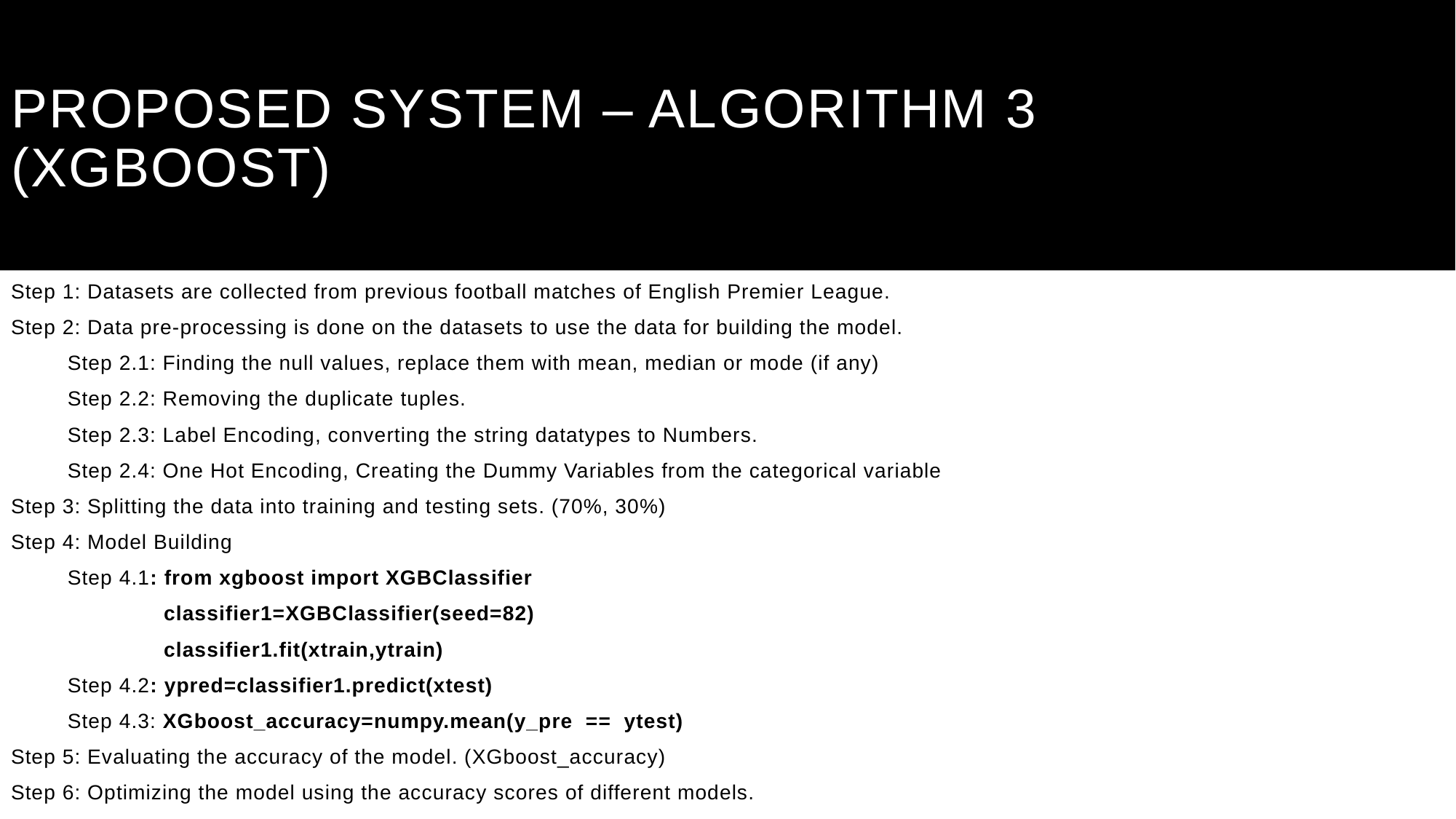

# PROPOSED SYSTEM – ALGORITHM 3 (xgBoost)
Step 1: Datasets are collected from previous football matches of English Premier League.
Step 2: Data pre-processing is done on the datasets to use the data for building the model.
	Step 2.1: Finding the null values, replace them with mean, median or mode (if any)
	Step 2.2: Removing the duplicate tuples.
	Step 2.3: Label Encoding, converting the string datatypes to Numbers.
	Step 2.4: One Hot Encoding, Creating the Dummy Variables from the categorical variable
Step 3: Splitting the data into training and testing sets. (70%, 30%)
Step 4: Model Building
	Step 4.1: from xgboost import XGBClassifier
	               classifier1=XGBClassifier(seed=82)
	               classifier1.fit(xtrain,ytrain)
	Step 4.2: ypred=classifier1.predict(xtest)
	Step 4.3: XGboost_accuracy=numpy.mean(y_pre  ==  ytest)
Step 5: Evaluating the accuracy of the model. (XGboost_accuracy)
Step 6: Optimizing the model using the accuracy scores of different models.